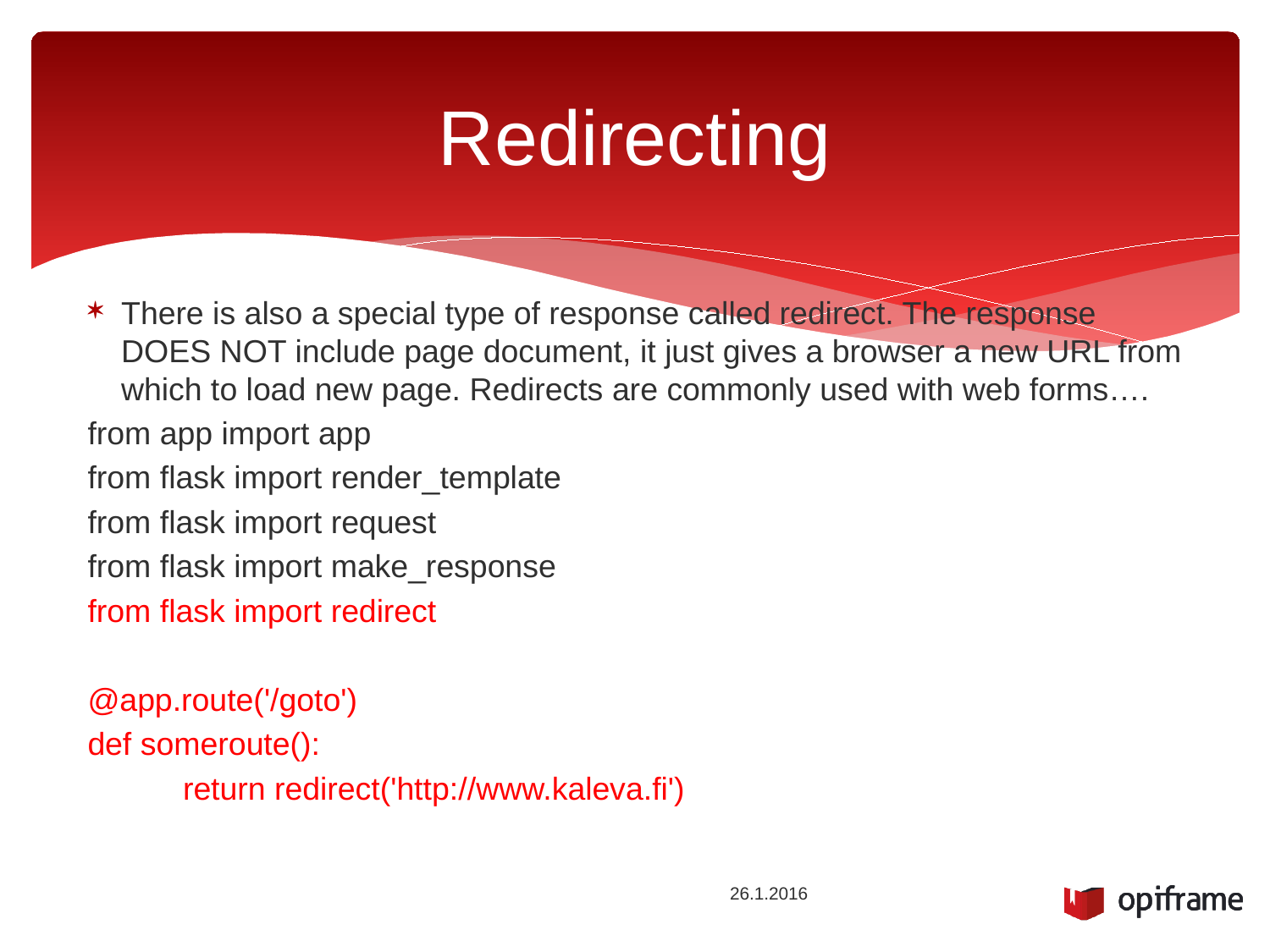

# Redirecting
There is also a special type of response called redirect. The response DOES NOT include page document, it just gives a browser a new URL from which to load new page. Redirects are commonly used with web forms….
from app import app
from flask import render_template
from flask import request
from flask import make_response
from flask import redirect

@app.route('/goto')
def someroute():
	return redirect('http://www.kaleva.fi')

26.1.2016